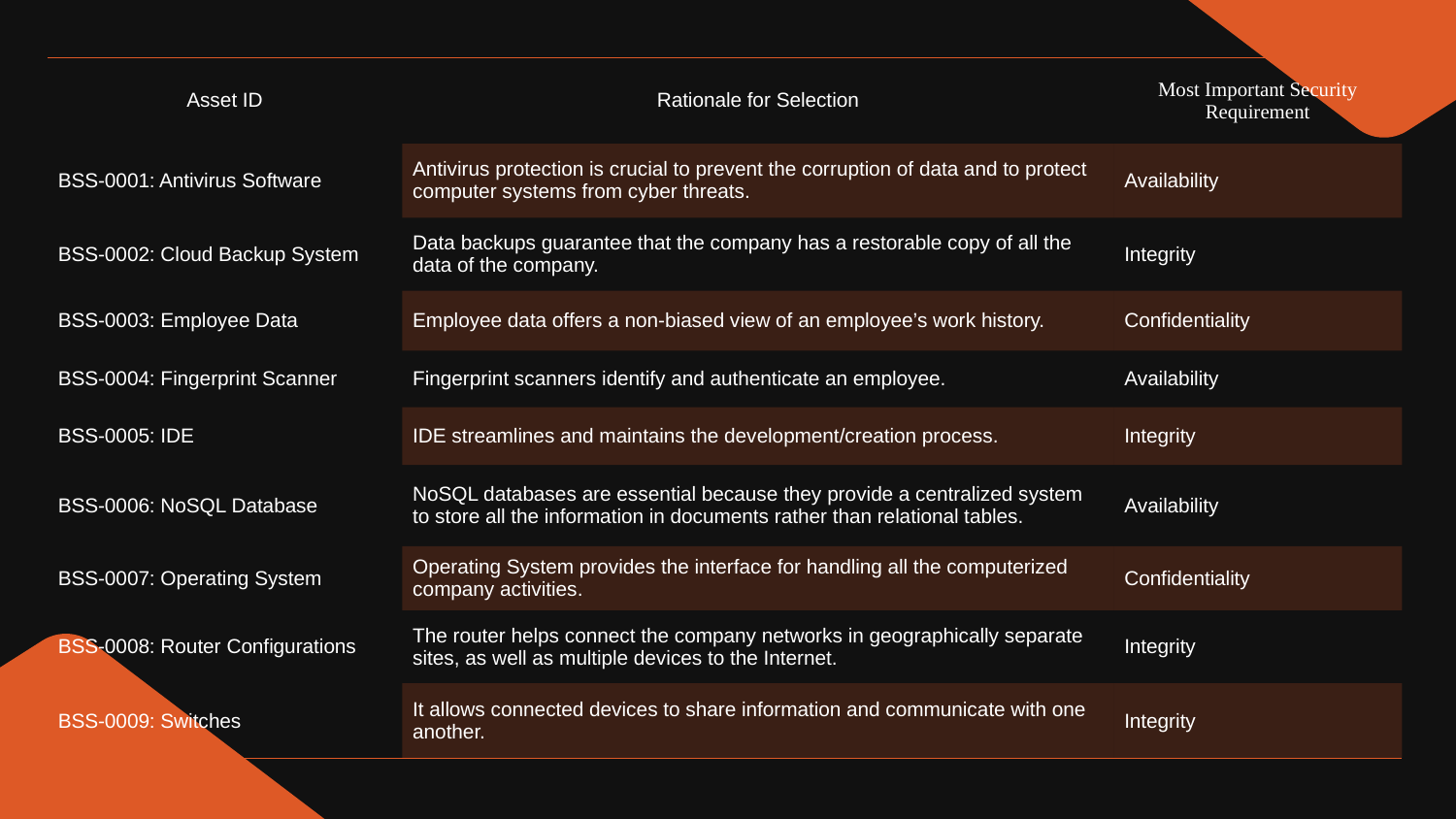

| Asset ID | Rationale for Selection | Most Important Security Requirement |
| --- | --- | --- |
| BSS-0001: Antivirus Software | Antivirus protection is crucial to prevent the corruption of data and to protect computer systems from cyber threats. | Availability |
| BSS-0002: Cloud Backup System | Data backups guarantee that the company has a restorable copy of all the data of the company. | Integrity |
| BSS-0003: Employee Data | Employee data offers a non-biased view of an employee’s work history. | Confidentiality |
| BSS-0004: Fingerprint Scanner | Fingerprint scanners identify and authenticate an employee. | Availability |
| BSS-0005: IDE | IDE streamlines and maintains the development/creation process. | Integrity |
| BSS-0006: NoSQL Database | NoSQL databases are essential because they provide a centralized system to store all the information in documents rather than relational tables. | Availability |
| BSS-0007: Operating System | Operating System provides the interface for handling all the computerized company activities. | Confidentiality |
| BSS-0008: Router Configurations | The router helps connect the company networks in geographically separate sites, as well as multiple devices to the Internet. | Integrity |
| BSS-0009: Switches | It allows connected devices to share information and communicate with one another. | Integrity |